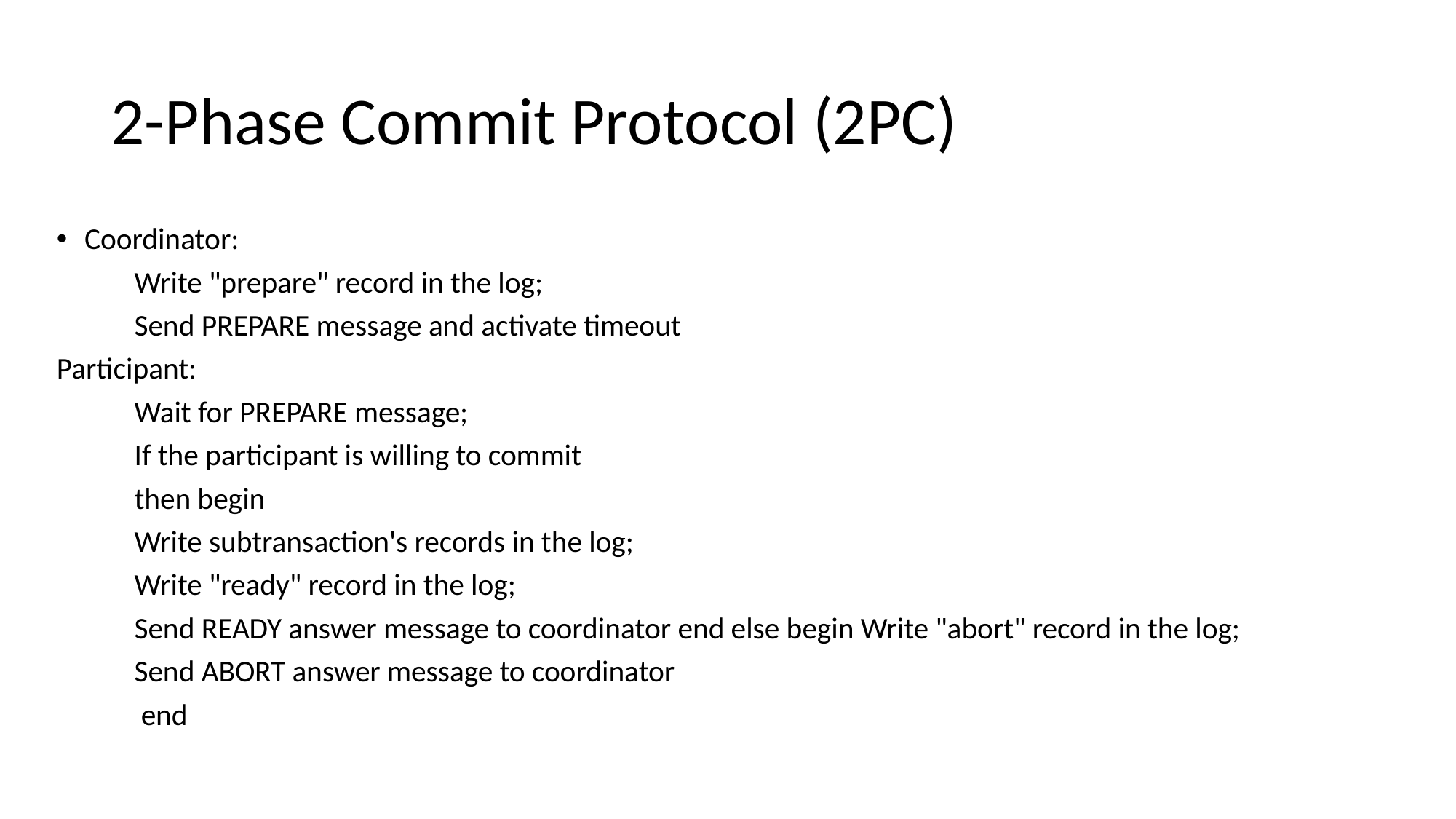

# 2-Phase Commit Protocol (2PC)
Coordinator:
 	Write "prepare" record in the log;
	Send PREPARE message and activate timeout
Participant:
	Wait for PREPARE message;
	If the participant is willing to commit
	then begin
		Write subtransaction's records in the log;
		Write "ready" record in the log;
		Send READY answer message to coordinator end else begin Write "abort" record in the log;
		Send ABORT answer message to coordinator
	 end